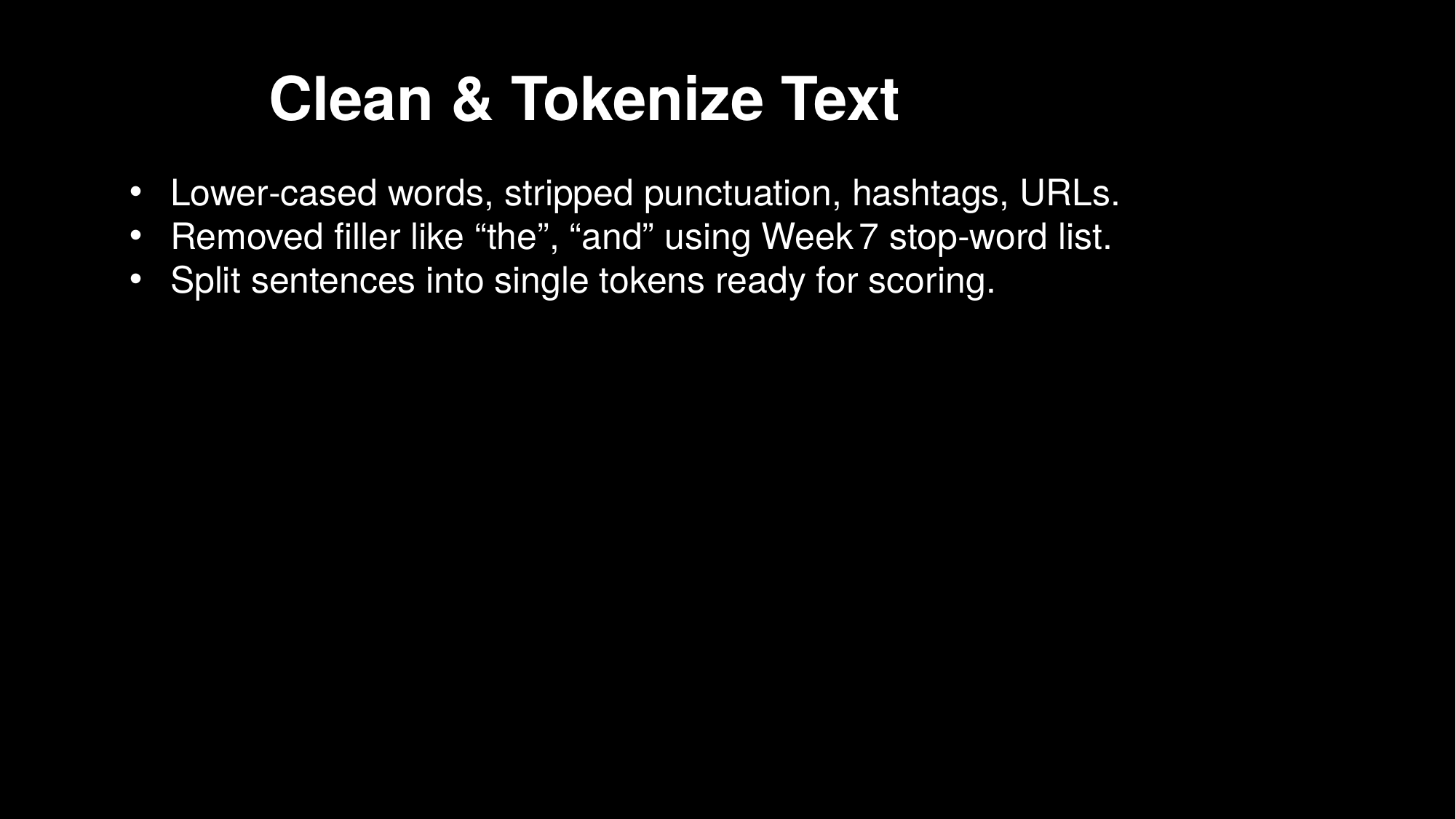

Clean & Tokenize Text
Lower‑cased words, stripped punctuation, hashtags, URLs.
Removed filler like “the”, “and” using Week 7 stop‑word list.
Split sentences into single tokens ready for scoring.